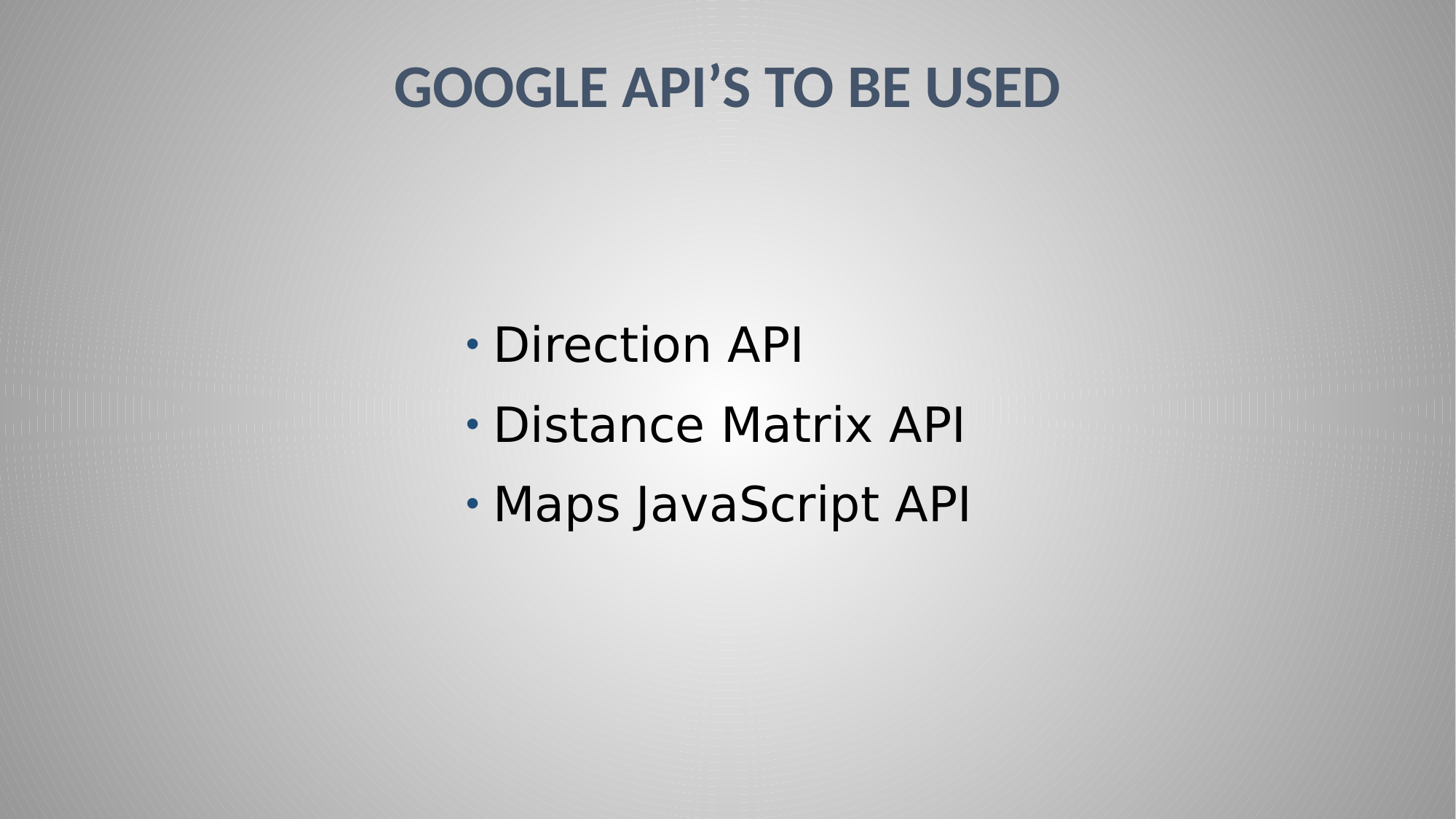

# Google Api’s to BE used
Direction API
Distance Matrix API
Maps JavaScript API